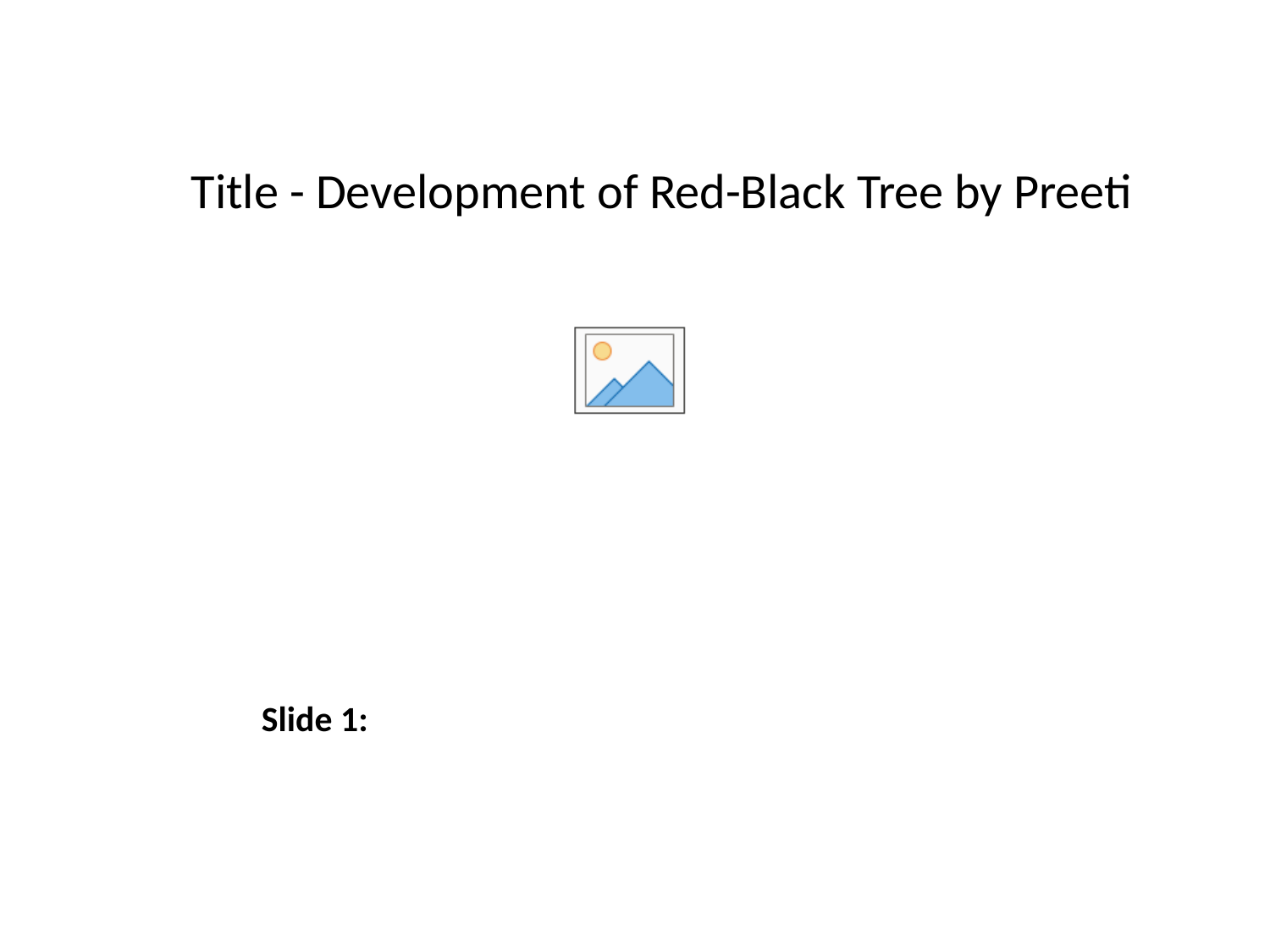

Title - Development of Red-Black Tree by Preeti
# Slide 1: